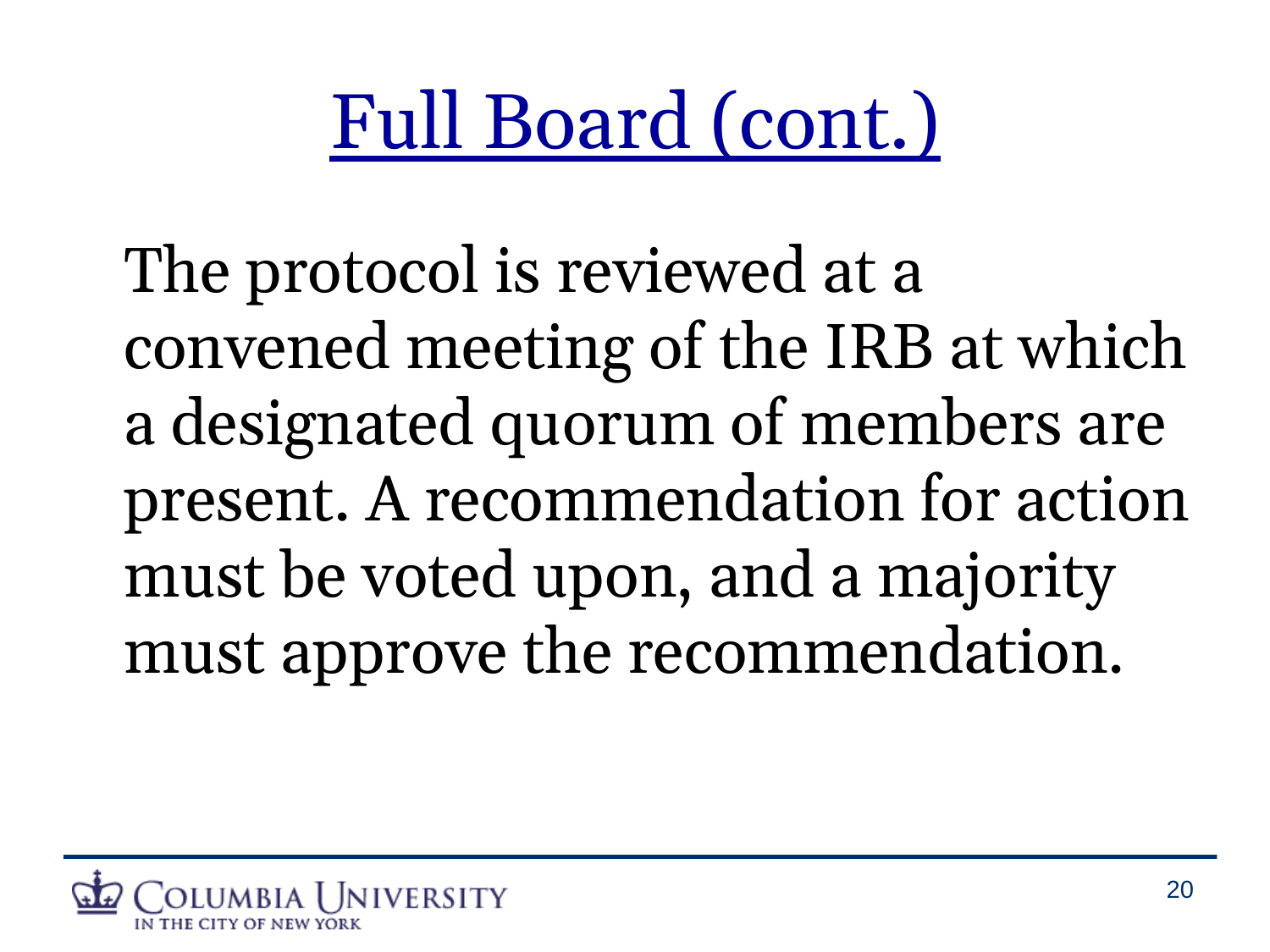

# Full Board (cont.)
	The protocol is reviewed at a convened meeting of the IRB at which a designated quorum of members are present. A recommendation for action must be voted upon, and a majority must approve the recommendation.

20